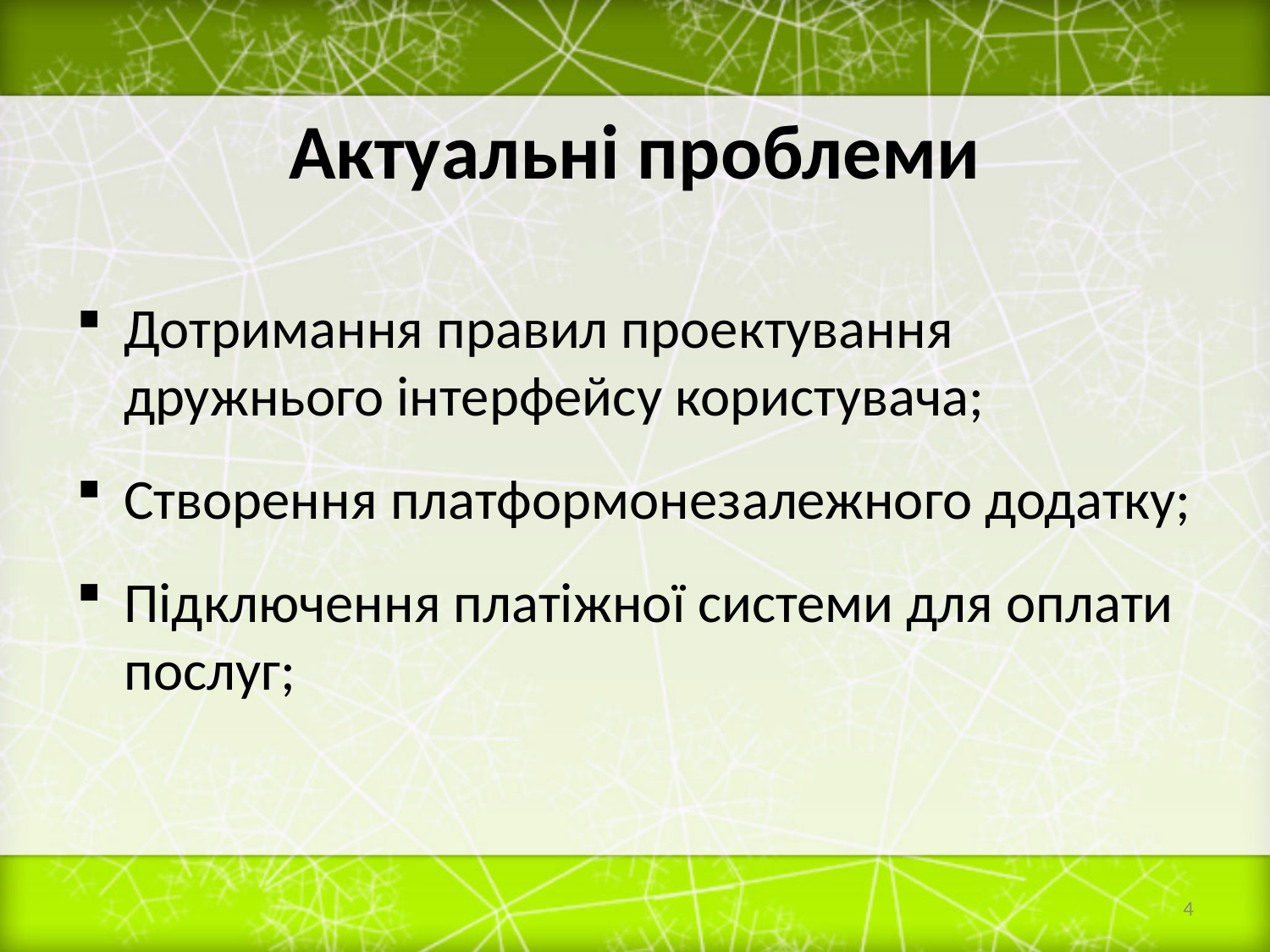

# Актуальні проблеми
Дотримання правил проектування дружнього інтерфейсу користувача;
Створення платформонезалежного додатку;
Підключення платіжної системи для оплати послуг;

4